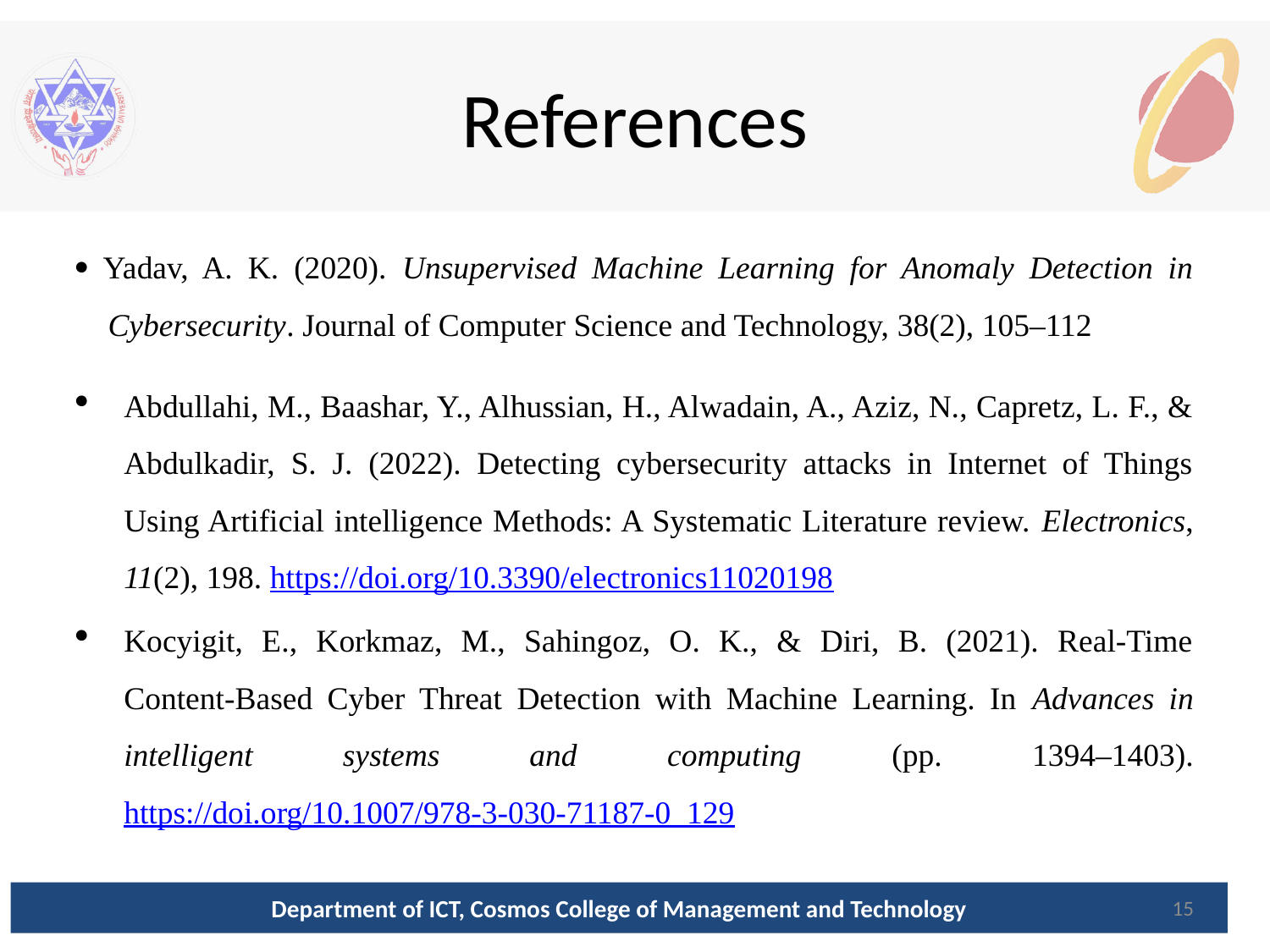

# References
• Yadav, A. K. (2020). Unsupervised Machine Learning for Anomaly Detection in Cybersecurity. Journal of Computer Science and Technology, 38(2), 105–112
Abdullahi, M., Baashar, Y., Alhussian, H., Alwadain, A., Aziz, N., Capretz, L. F., & Abdulkadir, S. J. (2022). Detecting cybersecurity attacks in Internet of Things Using Artificial intelligence Methods: A Systematic Literature review. Electronics, 11(2), 198. https://doi.org/10.3390/electronics11020198
Kocyigit, E., Korkmaz, M., Sahingoz, O. K., & Diri, B. (2021). Real-Time Content-Based Cyber Threat Detection with Machine Learning. In Advances in intelligent systems and computing (pp. 1394–1403). https://doi.org/10.1007/978-3-030-71187-0_129
Department of ICT, Cosmos College of Management and Technology
15